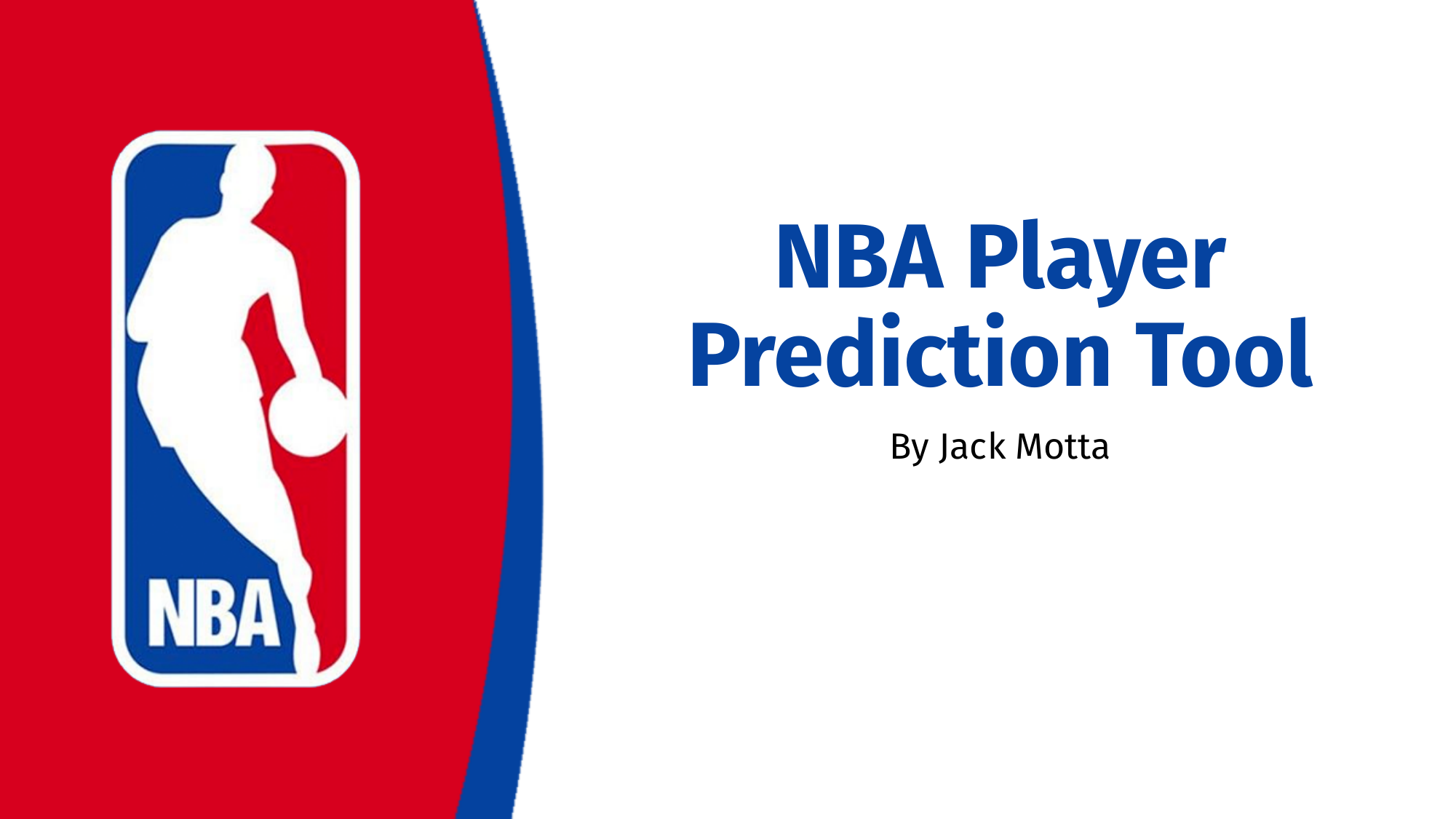

# NBA Player Prediction Tool
By Jack Motta